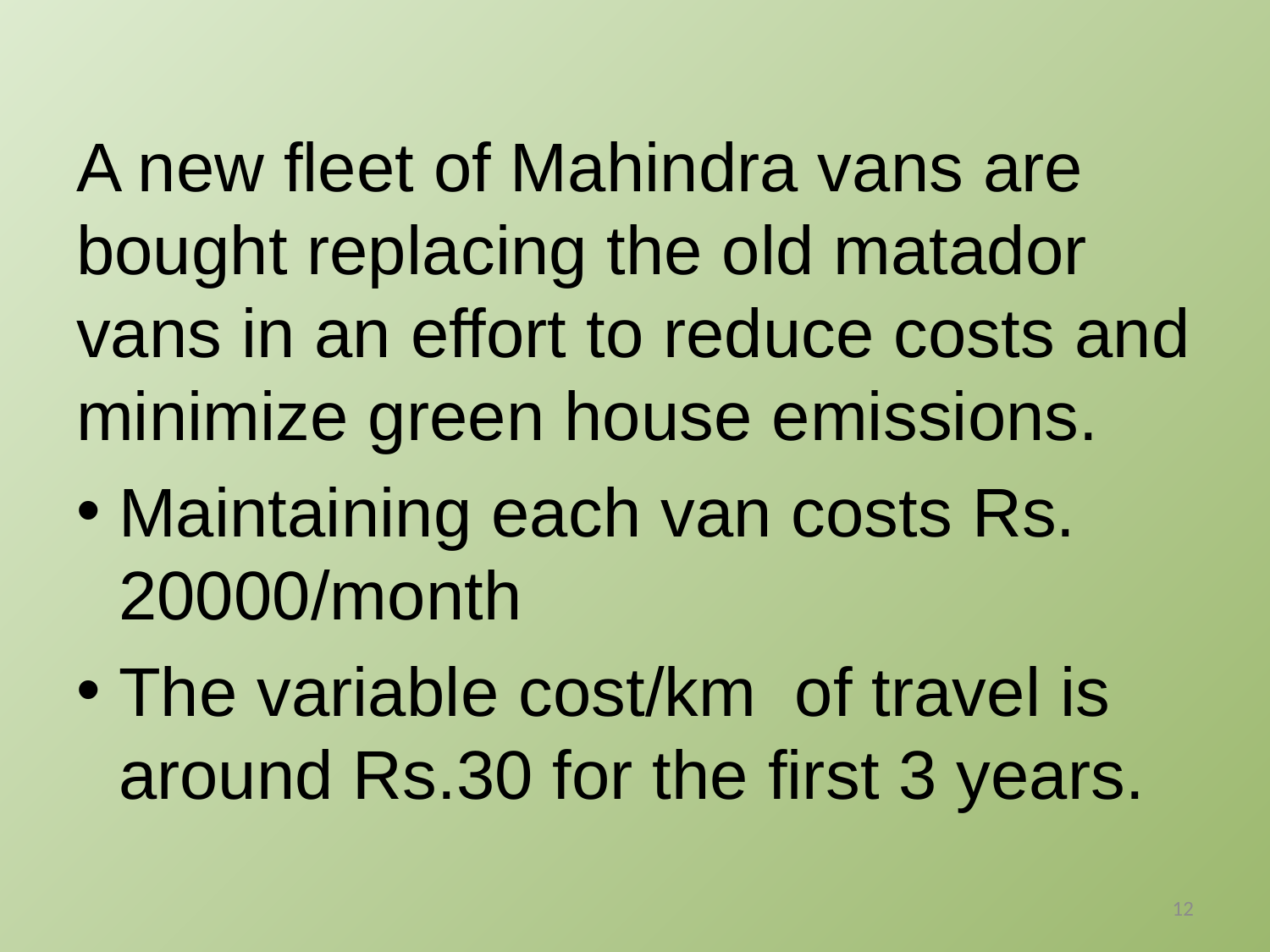

A new fleet of Mahindra vans are bought replacing the old matador vans in an effort to reduce costs and minimize green house emissions.
Maintaining each van costs Rs. 20000/month
The variable cost/km  of travel is around Rs.30 for the first 3 years.

12